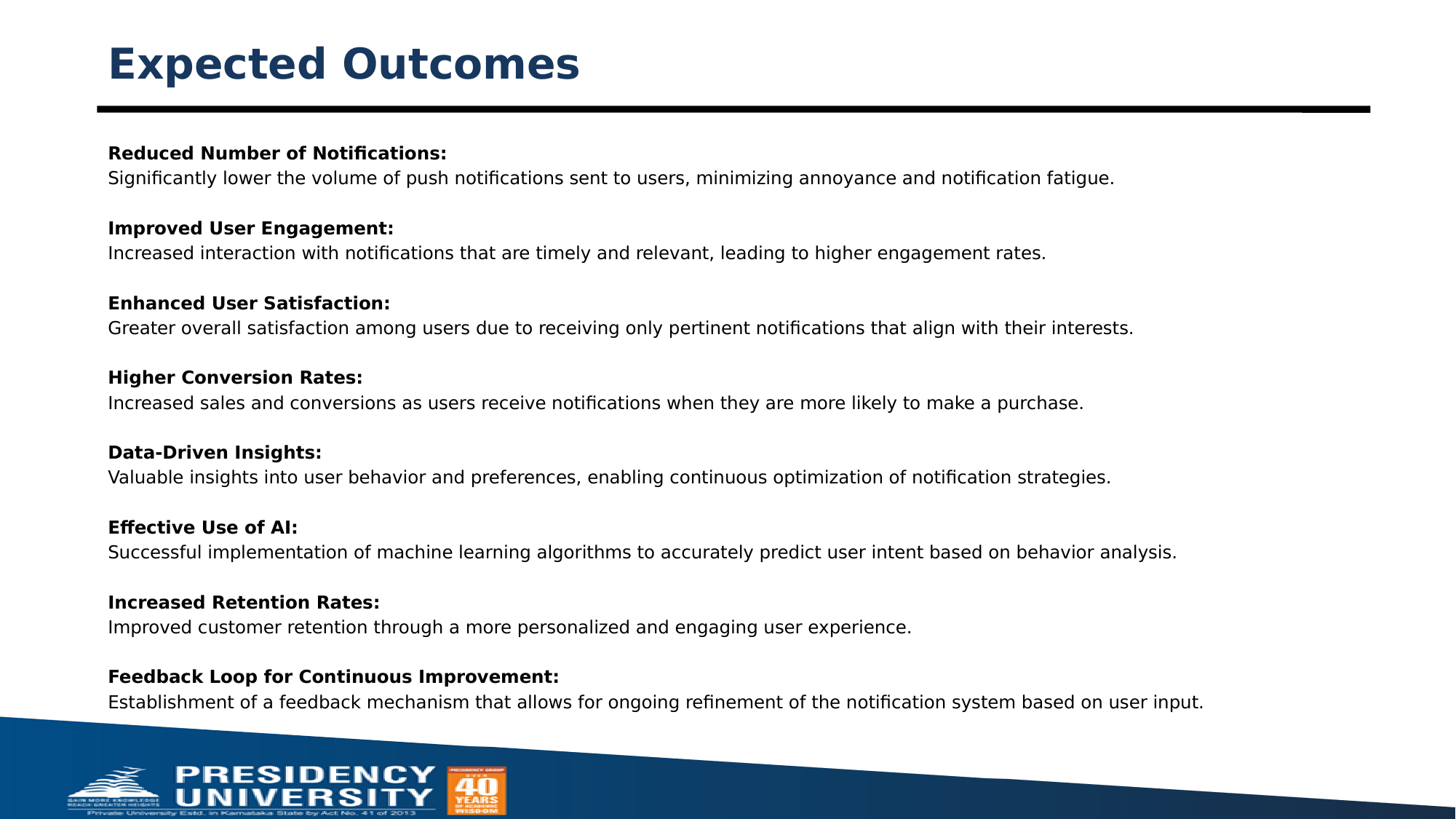

# Expected Outcomes
Reduced Number of Notifications:
Significantly lower the volume of push notifications sent to users, minimizing annoyance and notification fatigue.

Improved User Engagement:
Increased interaction with notifications that are timely and relevant, leading to higher engagement rates.

Enhanced User Satisfaction:
Greater overall satisfaction among users due to receiving only pertinent notifications that align with their interests.

Higher Conversion Rates:
Increased sales and conversions as users receive notifications when they are more likely to make a purchase.

Data-Driven Insights:
Valuable insights into user behavior and preferences, enabling continuous optimization of notification strategies.

Effective Use of AI:
Successful implementation of machine learning algorithms to accurately predict user intent based on behavior analysis.

Increased Retention Rates:
Improved customer retention through a more personalized and engaging user experience.

Feedback Loop for Continuous Improvement:
Establishment of a feedback mechanism that allows for ongoing refinement of the notification system based on user input.